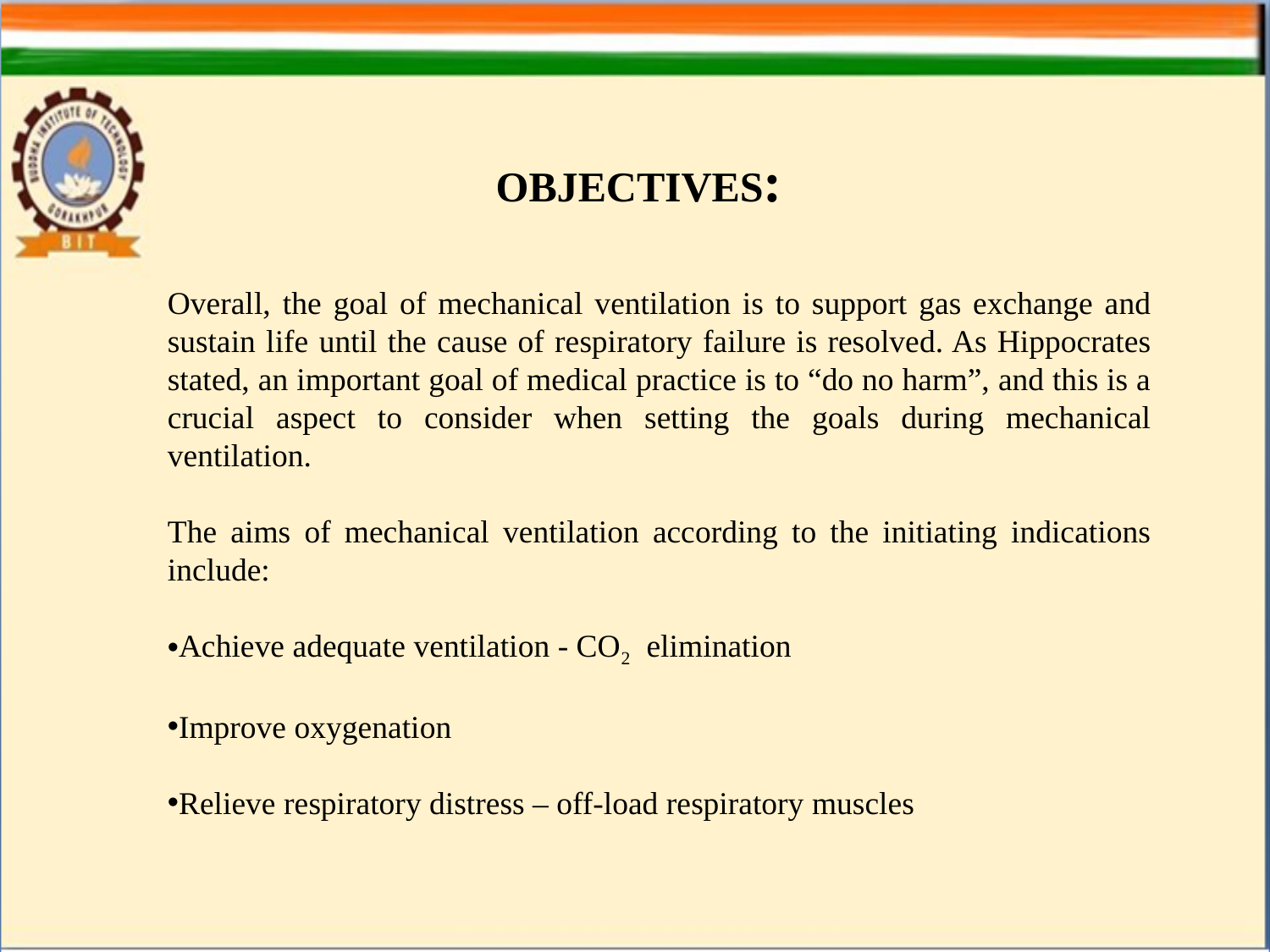

OBJECTIVES:
Overall, the goal of mechanical ventilation is to support gas exchange and sustain life until the cause of respiratory failure is resolved. As Hippocrates stated, an important goal of medical practice is to “do no harm”, and this is a crucial aspect to consider when setting the goals during mechanical ventilation.

The aims of mechanical ventilation according to the initiating indications include:

Achieve adequate ventilation - CO2  elimination

Improve oxygenation

Relieve respiratory distress – off-load respiratory muscles